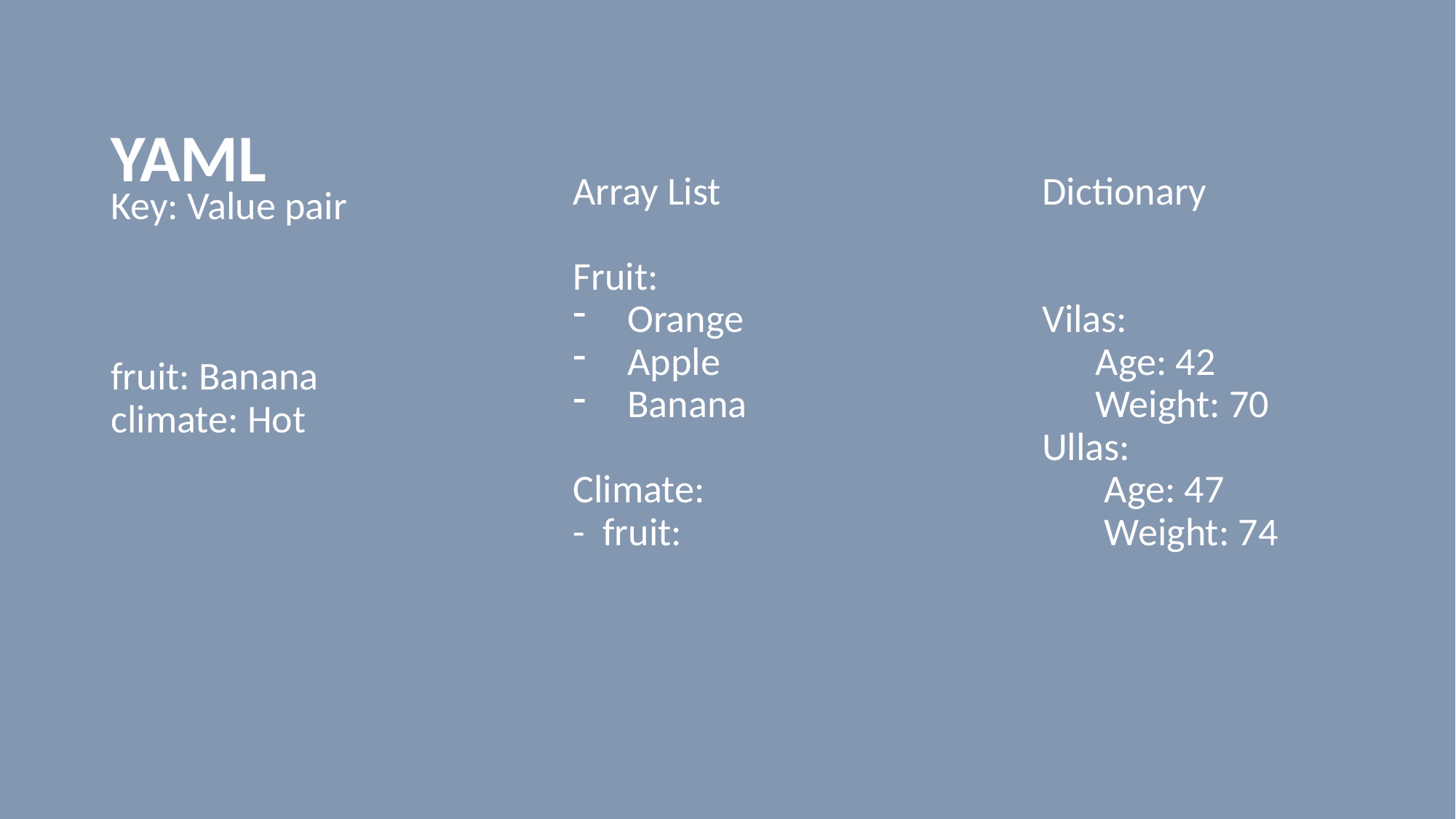

YAML
Dictionary

Vilas:
      Age: 42
      Weight: 70
Ullas:
       Age: 47
       Weight: 74
# Key: Value pair fruit: Banana climate: Hot
Array List

Fruit:
Orange
Apple
Banana

Climate:
-  fruit: